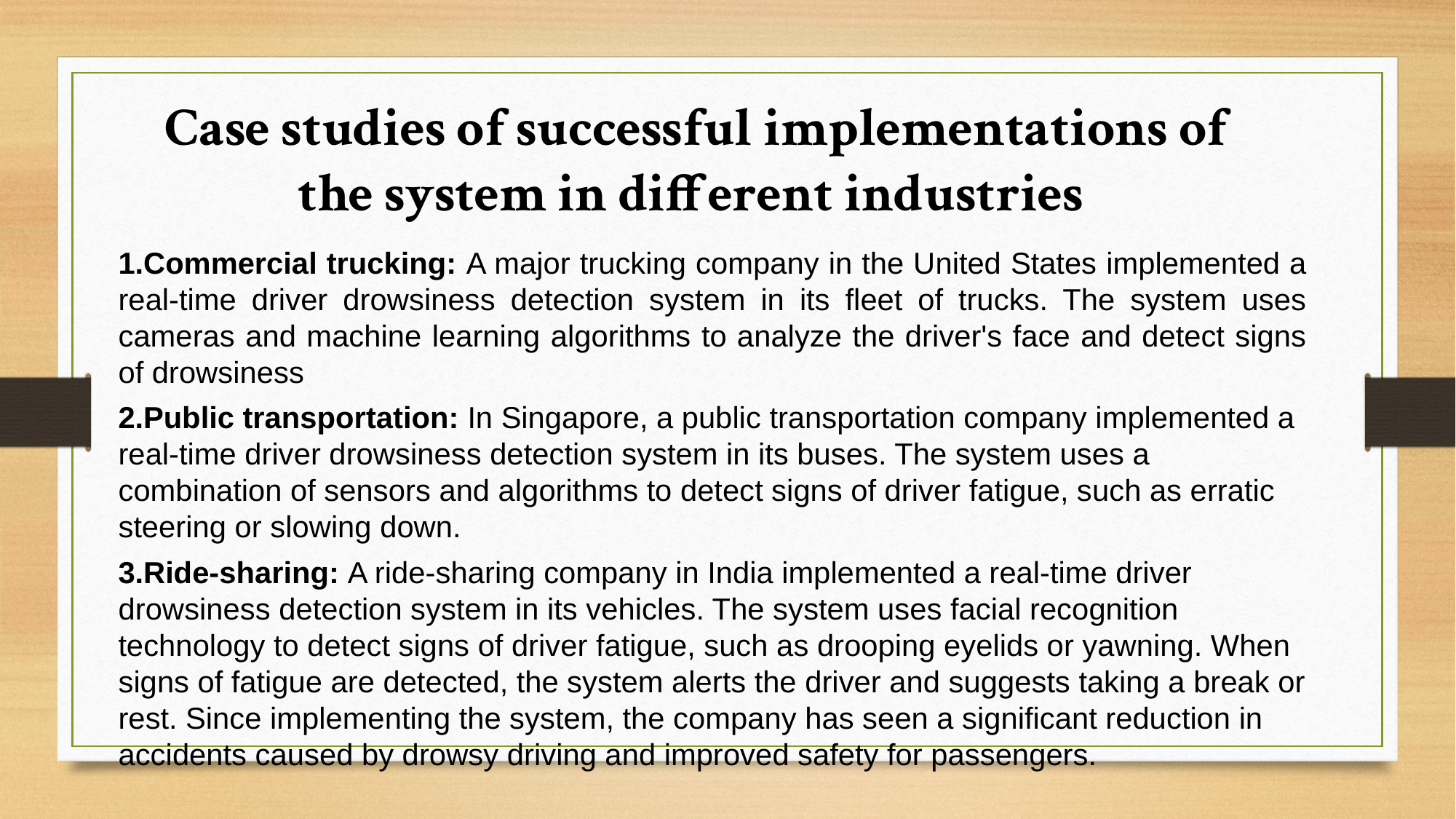

Case studies of successful implementations of the system in different industries
Commercial trucking: A major trucking company in the United States implemented a real-time driver drowsiness detection system in its fleet of trucks. The system uses cameras and machine learning algorithms to analyze the driver's face and detect signs of drowsiness
Public transportation: In Singapore, a public transportation company implemented a real-time driver drowsiness detection system in its buses. The system uses a combination of sensors and algorithms to detect signs of driver fatigue, such as erratic steering or slowing down.
Ride-sharing: A ride-sharing company in India implemented a real-time driver drowsiness detection system in its vehicles. The system uses facial recognition technology to detect signs of driver fatigue, such as drooping eyelids or yawning. When signs of fatigue are detected, the system alerts the driver and suggests taking a break or rest. Since implementing the system, the company has seen a significant reduction in accidents caused by drowsy driving and improved safety for passengers.